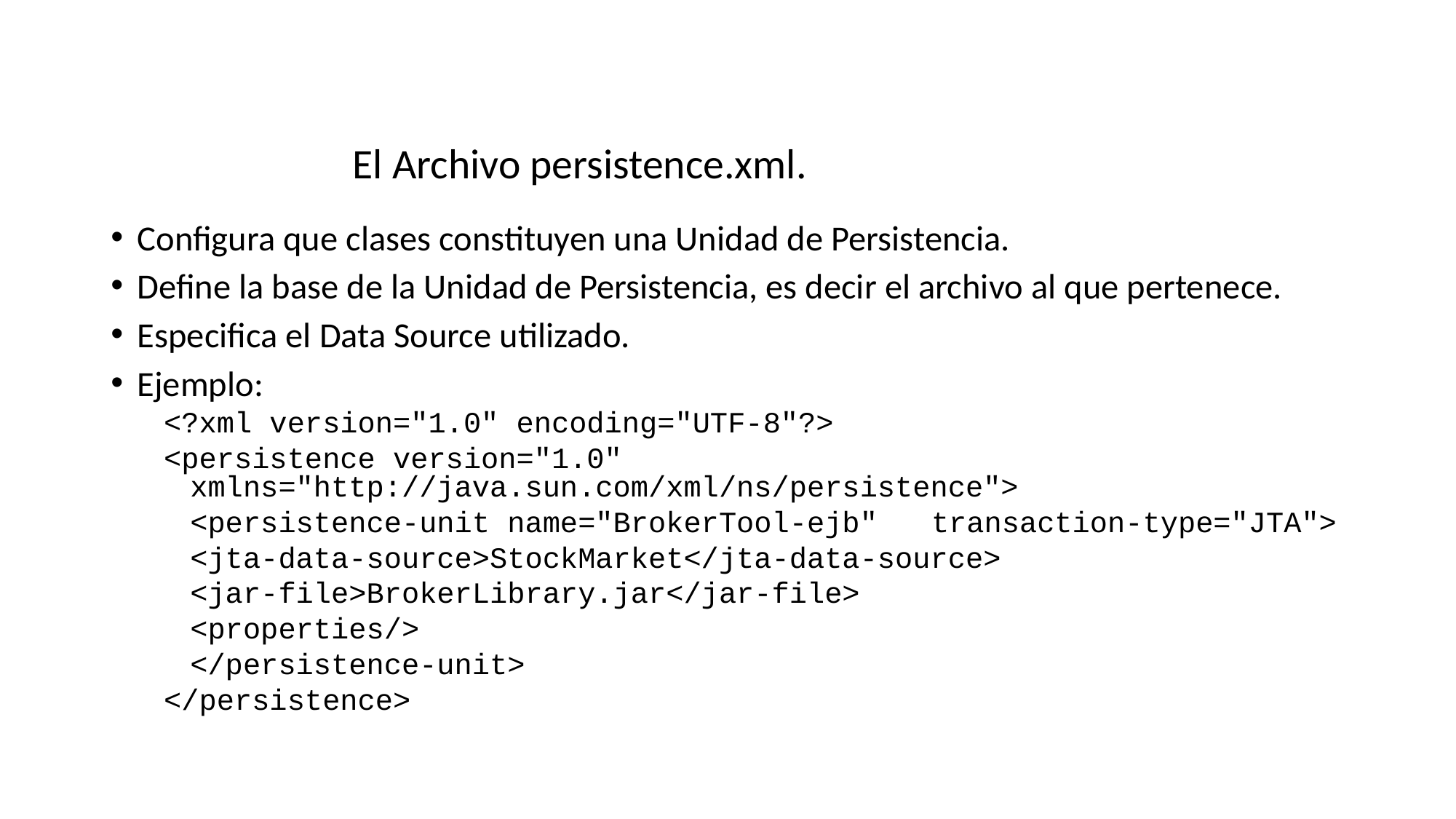

# El Archivo persistence.xml.
Configura que clases constituyen una Unidad de Persistencia.
Define la base de la Unidad de Persistencia, es decir el archivo al que pertenece.
Especifica el Data Source utilizado.
Ejemplo:
<?xml version="1.0" encoding="UTF-8"?>
<persistence version="1.0" xmlns="http://java.sun.com/xml/ns/persistence">
	<persistence-unit name="BrokerTool-ejb" 			transaction-type="JTA">
		<jta-data-source>StockMarket</jta-data-source>
		<jar-file>BrokerLibrary.jar</jar-file>
		<properties/>
	</persistence-unit>
</persistence>